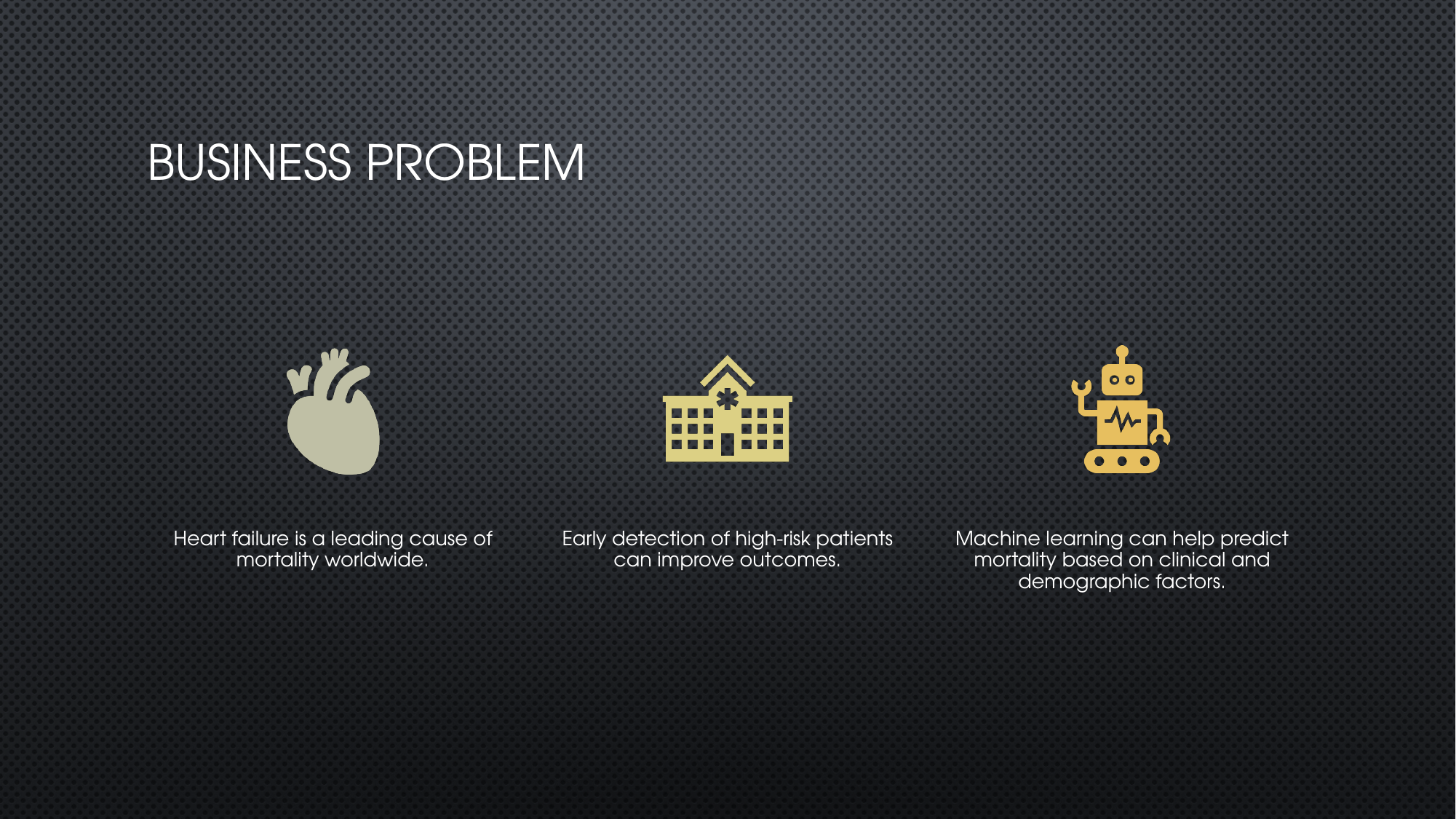

# Business Problem
Heart failure is a leading cause of mortality worldwide.
Early detection of high-risk patients can improve outcomes.
Machine learning can help predict mortality based on clinical and demographic factors.